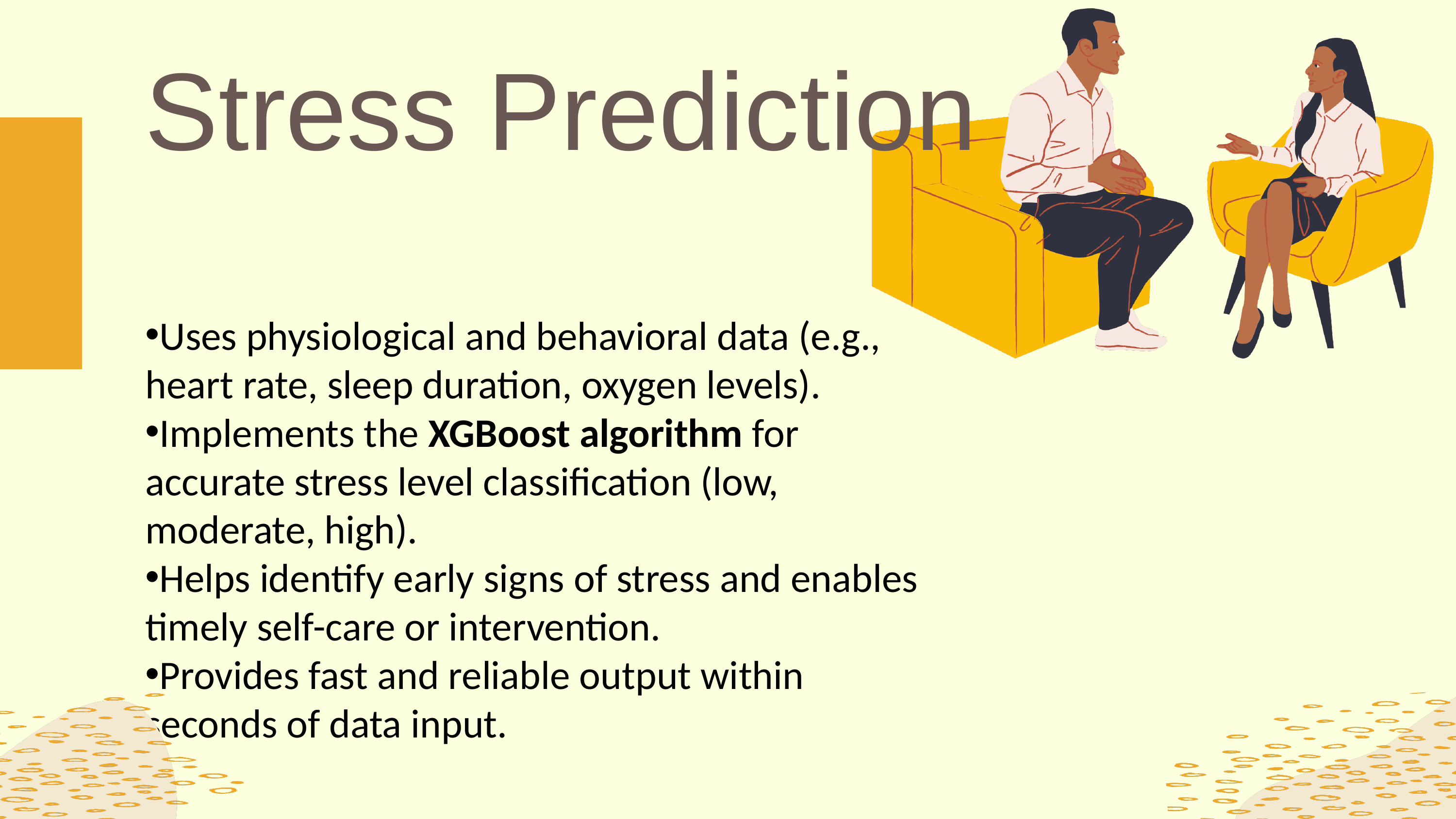

Stress Prediction

Uses physiological and behavioral data (e.g., heart rate, sleep duration, oxygen levels).
Implements the XGBoost algorithm for accurate stress level classification (low, moderate, high).
Helps identify early signs of stress and enables timely self-care or intervention.
Provides fast and reliable output within seconds of data input.